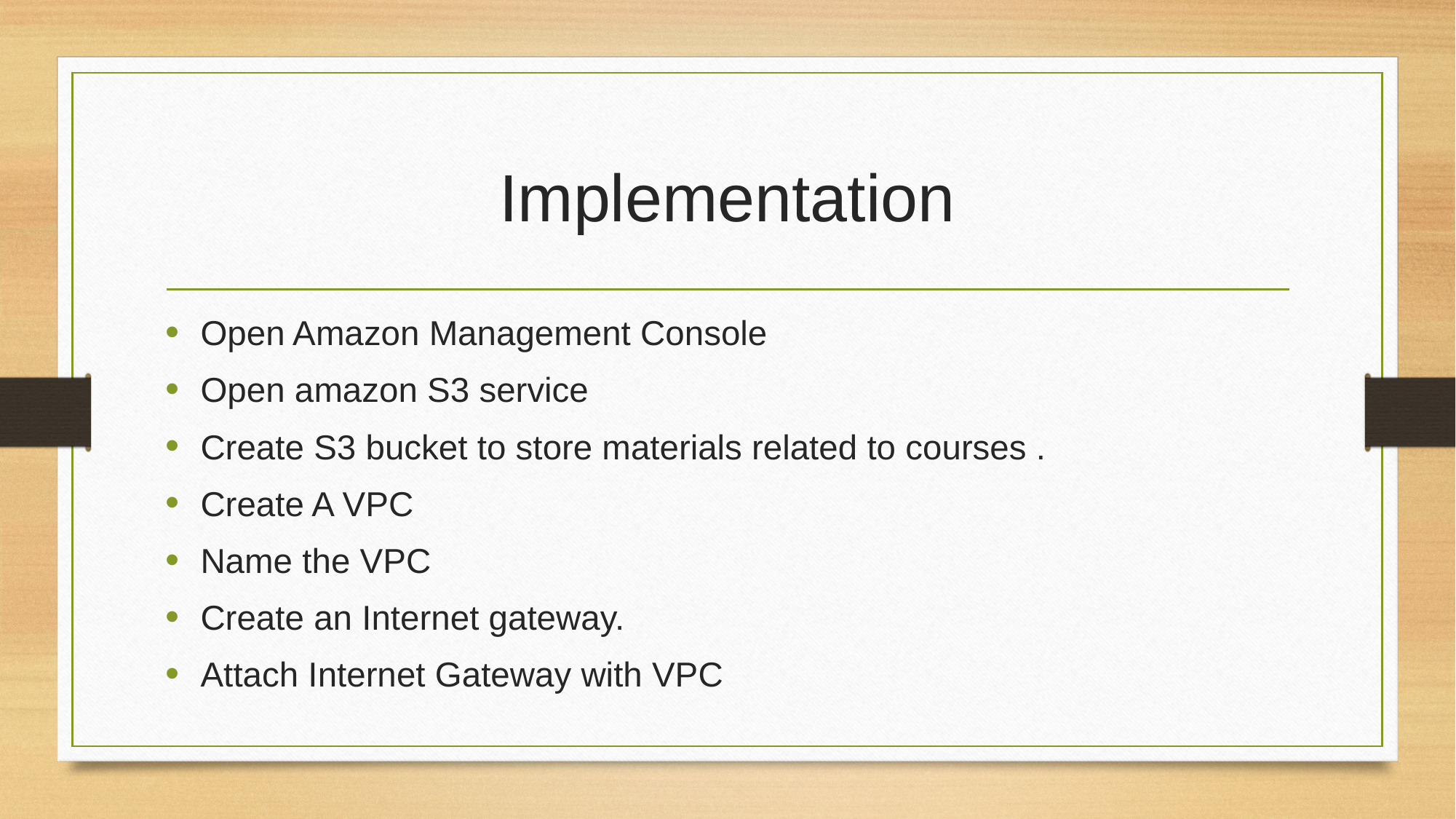

# Implementation
Open Amazon Management Console
Open amazon S3 service
Create S3 bucket to store materials related to courses .
Create A VPC
Name the VPC
Create an Internet gateway.
Attach Internet Gateway with VPC